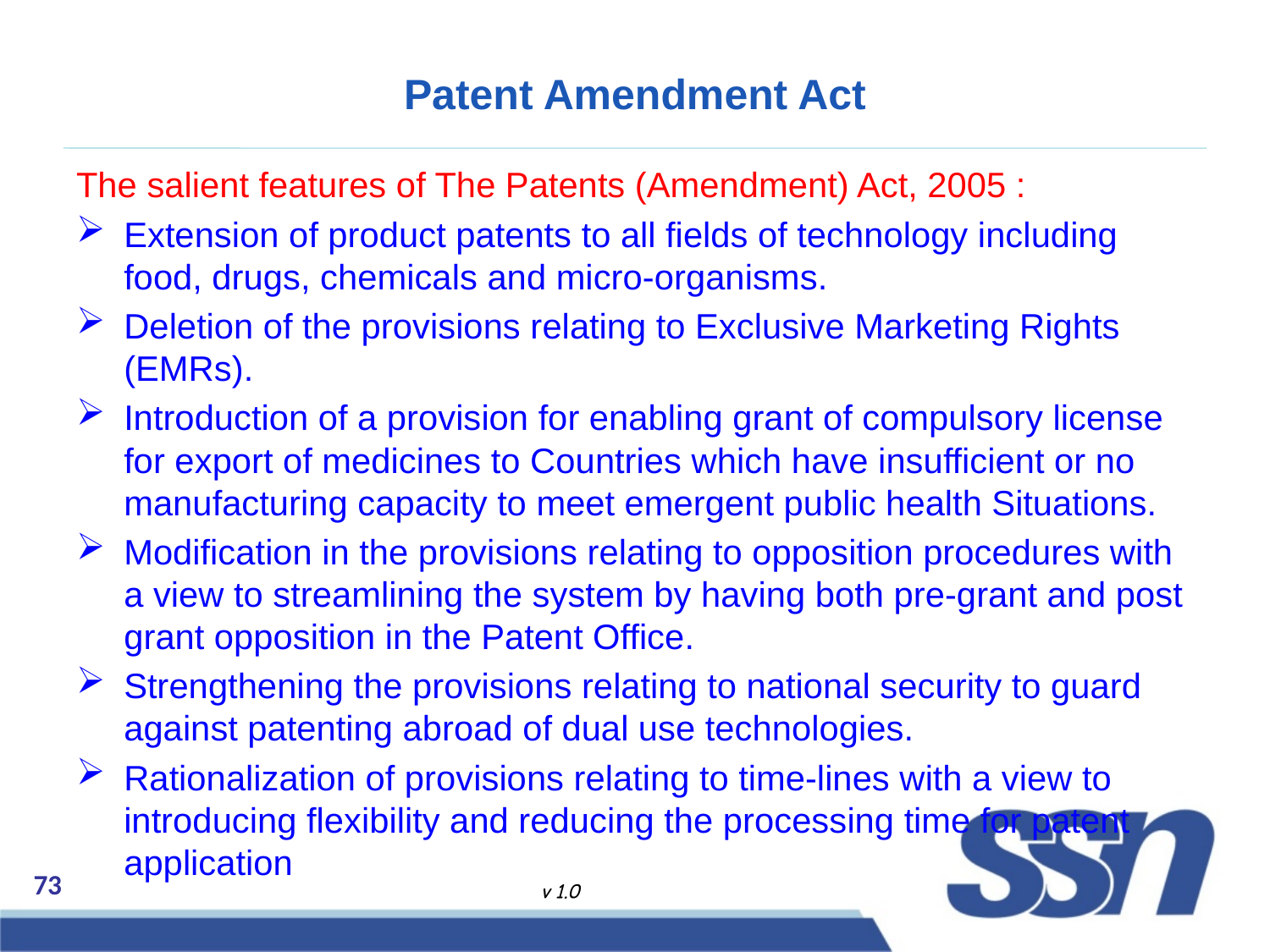

# Patent Amendment Act
The salient features of The Patents (Amendment) Act, 2005 :
Extension of product patents to all fields of technology including food, drugs, chemicals and micro-organisms.
Deletion of the provisions relating to Exclusive Marketing Rights (EMRs).
Introduction of a provision for enabling grant of compulsory license for export of medicines to Countries which have insufficient or no manufacturing capacity to meet emergent public health Situations.
Modification in the provisions relating to opposition procedures with a view to streamlining the system by having both pre-grant and post grant opposition in the Patent Office.
Strengthening the provisions relating to national security to guard against patenting abroad of dual use technologies.
Rationalization of provisions relating to time-lines with a view to introducing flexibility and reducing the processing time for patent application